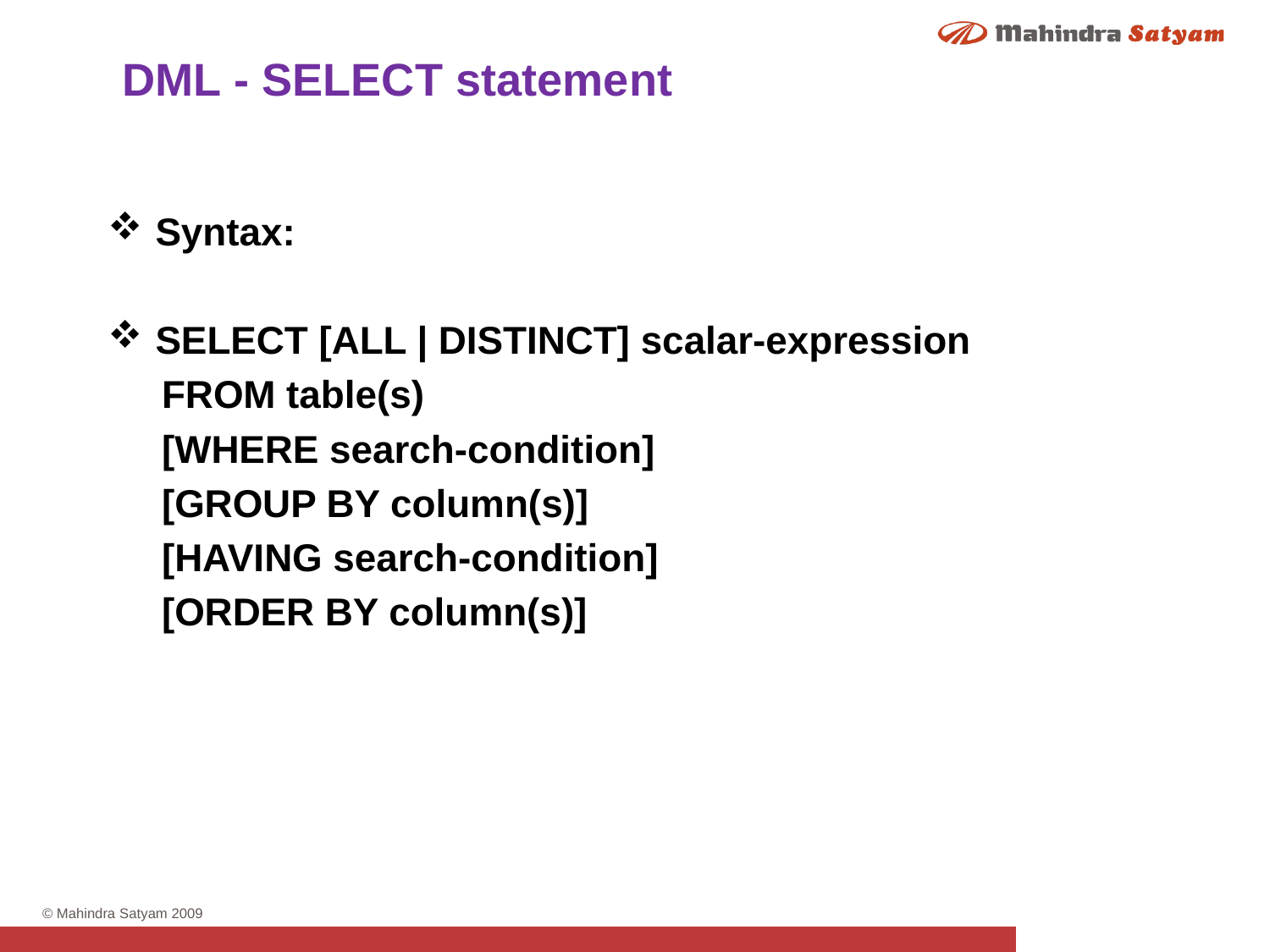

DML - SELECT statement
Syntax:

SELECT [ALL | DISTINCT] scalar-expression
     FROM table(s)
     [WHERE search-condition]
     [GROUP BY column(s)]
     [HAVING search-condition]
     [ORDER BY column(s)]